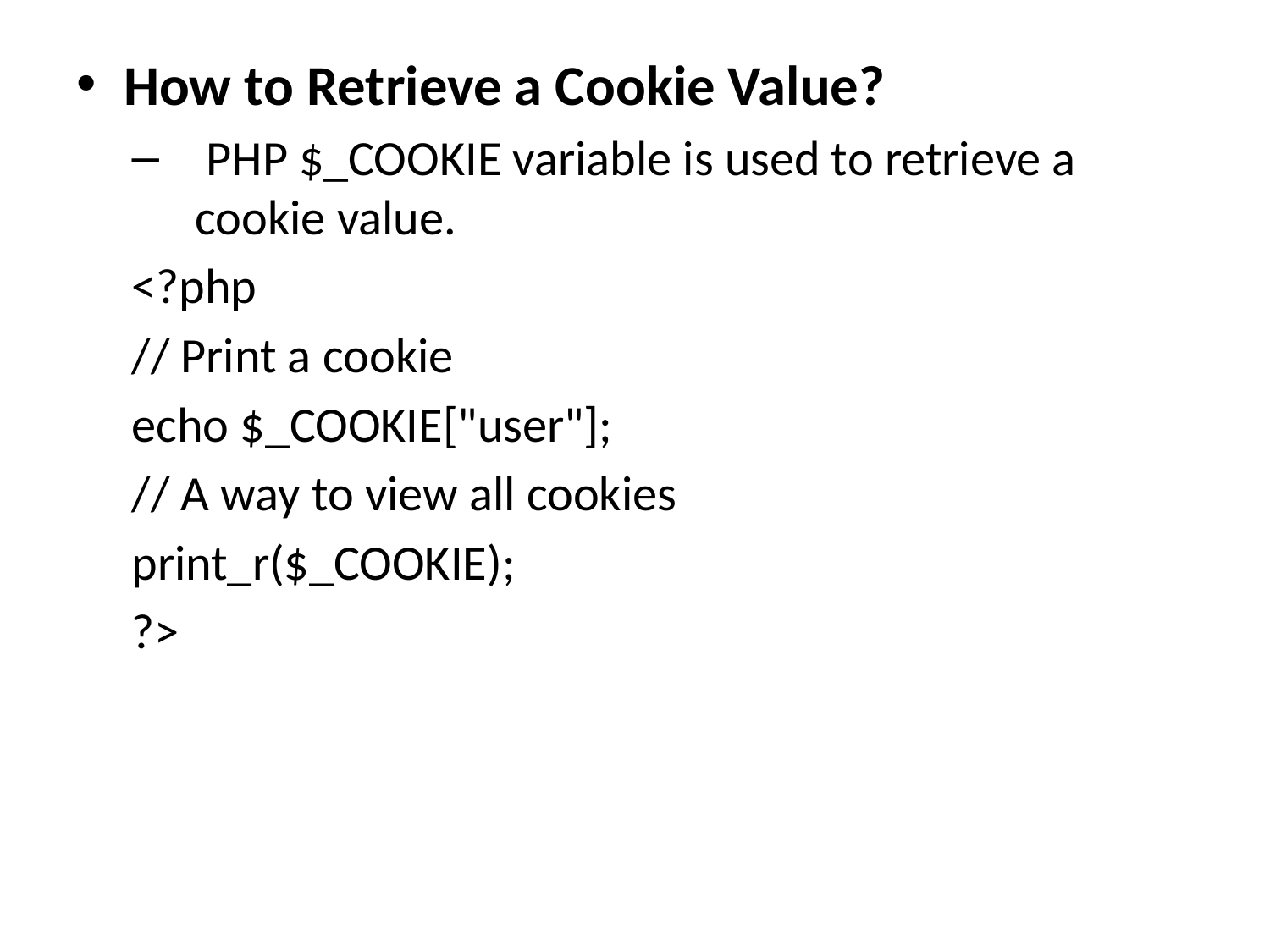

How to Retrieve a Cookie Value?
 PHP $_COOKIE variable is used to retrieve a cookie value.
<?php
// Print a cookie
echo $_COOKIE["user"];
// A way to view all cookies
print_r($_COOKIE);
?>